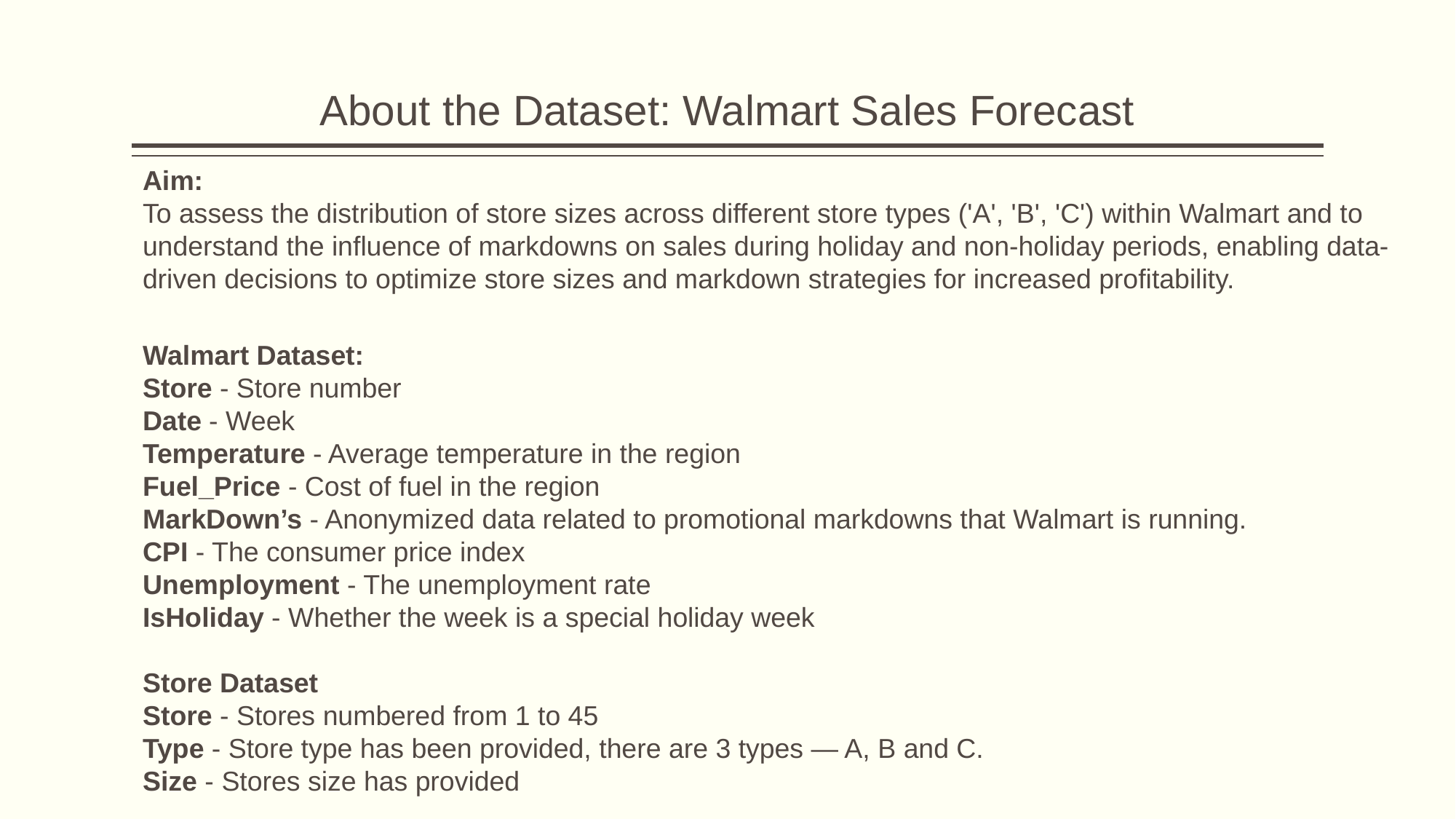

# About the Dataset: Walmart Sales Forecast
Aim:
To assess the distribution of store sizes across different store types ('A', 'B', 'C') within Walmart and to understand the influence of markdowns on sales during holiday and non-holiday periods, enabling data-driven decisions to optimize store sizes and markdown strategies for increased profitability.
Walmart Dataset:
Store - Store number
Date - Week
Temperature - Average temperature in the region
Fuel_Price - Cost of fuel in the region
MarkDown’s - Anonymized data related to promotional markdowns that Walmart is running.
CPI - The consumer price index
Unemployment - The unemployment rate
IsHoliday - Whether the week is a special holiday week
Store Dataset
Store - Stores numbered from 1 to 45
Type - Store type has been provided, there are 3 types — A, B and C.
Size - Stores size has provided